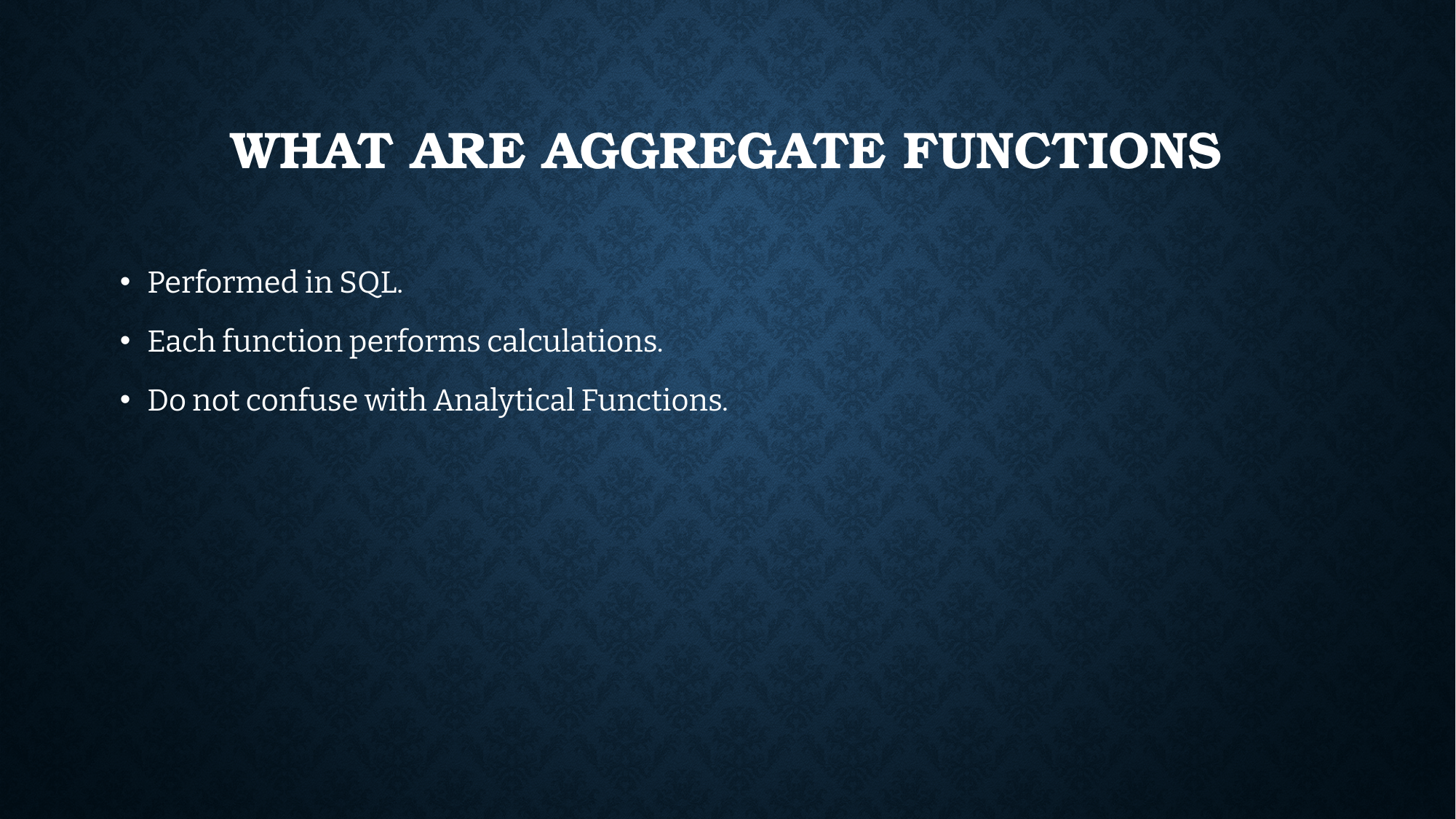

# What are Aggregate Functions
Performed in SQL.
Each function performs calculations.
Do not confuse with Analytical Functions.